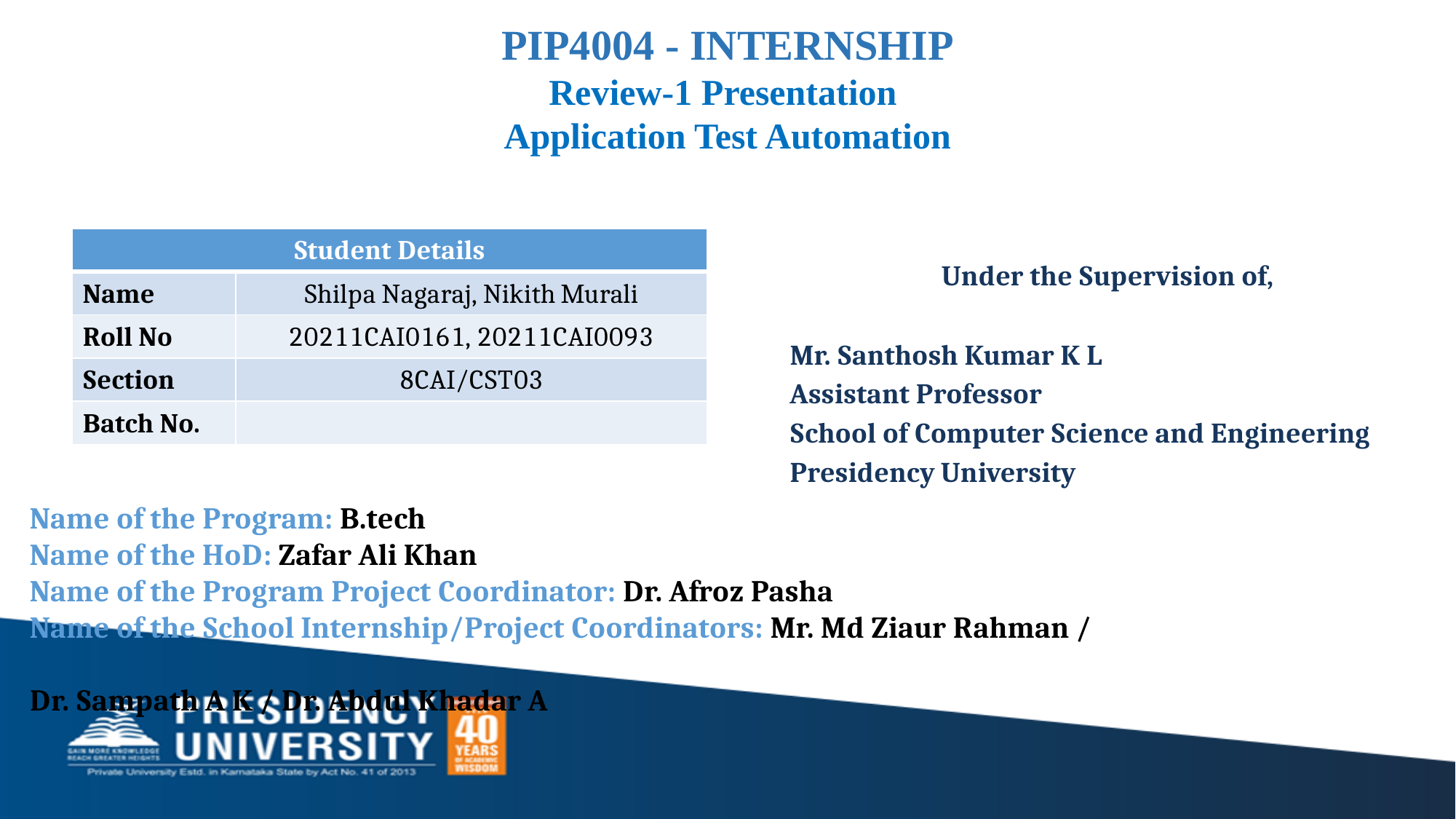

PIP4004 - INTERNSHIP
Review-1 Presentation
Application Test Automation
| Student Details |  |
| --- | --- |
| Name | Shilpa Nagaraj, Nikith Murali |
| Roll No | 20211CAI0161, 20211CAI0093 |
| Section | 8CAI/CST03 |
| Batch No. |  |
Under the Supervision of,

Mr. Santhosh Kumar K L
Assistant Professor
School of Computer Science and Engineering
Presidency University

Name of the Program: B.tech
Name of the HoD: Zafar Ali Khan
Name of the Program Project Coordinator: Dr. Afroz Pasha
Name of the School Internship/Project Coordinators: Mr. Md Ziaur Rahman /
 													    Dr. Sampath A K / Dr. Abdul Khadar A